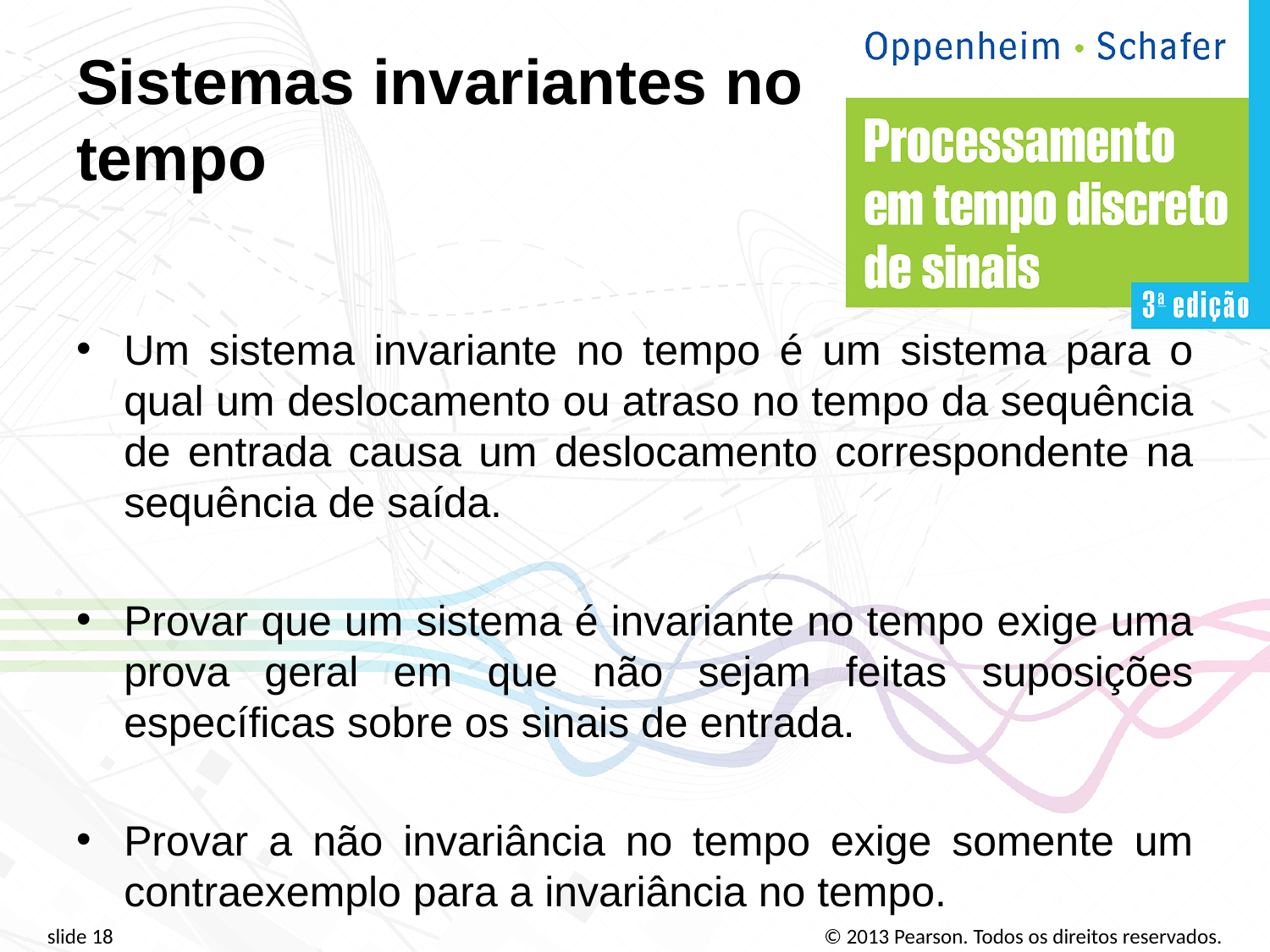

Sistemas invariantes no tempo
Um sistema invariante no tempo é um sistema para o qual um deslocamento ou atraso no tempo da sequência de entrada causa um deslocamento correspondente na sequência de saída.

Provar que um sistema é invariante no tempo exige uma prova geral em que não sejam feitas suposições específicas sobre os sinais de entrada.

Provar a não invariância no tempo exige somente um contraexemplo para a invariância no tempo.